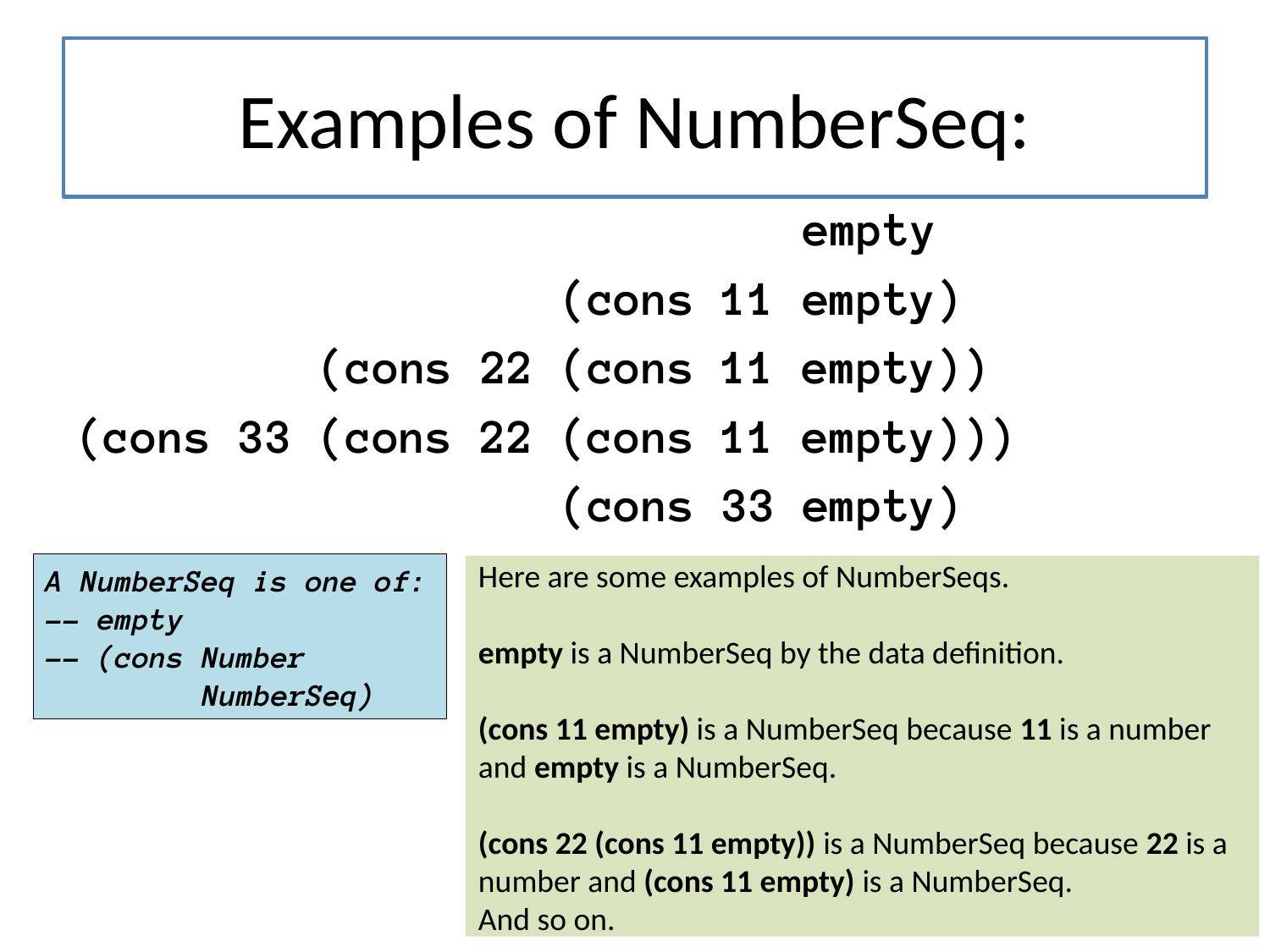

# Examples of NumberSeq:
                           empty
                  (cons 11 empty)
         (cons 22 (cons 11 empty))
(cons 33 (cons 22 (cons 11 empty)))
                  (cons 33 empty)
A NumberSeq is one of:
-- empty
-- (cons Number
         NumberSeq)
Here are some examples of NumberSeqs.

empty is a NumberSeq by the data definition.

(cons 11 empty) is a NumberSeq because 11 is a number and empty is a NumberSeq.

(cons 22 (cons 11 empty)) is a NumberSeq because 22 is a number and (cons 11 empty) is a NumberSeq.
And so on.
8